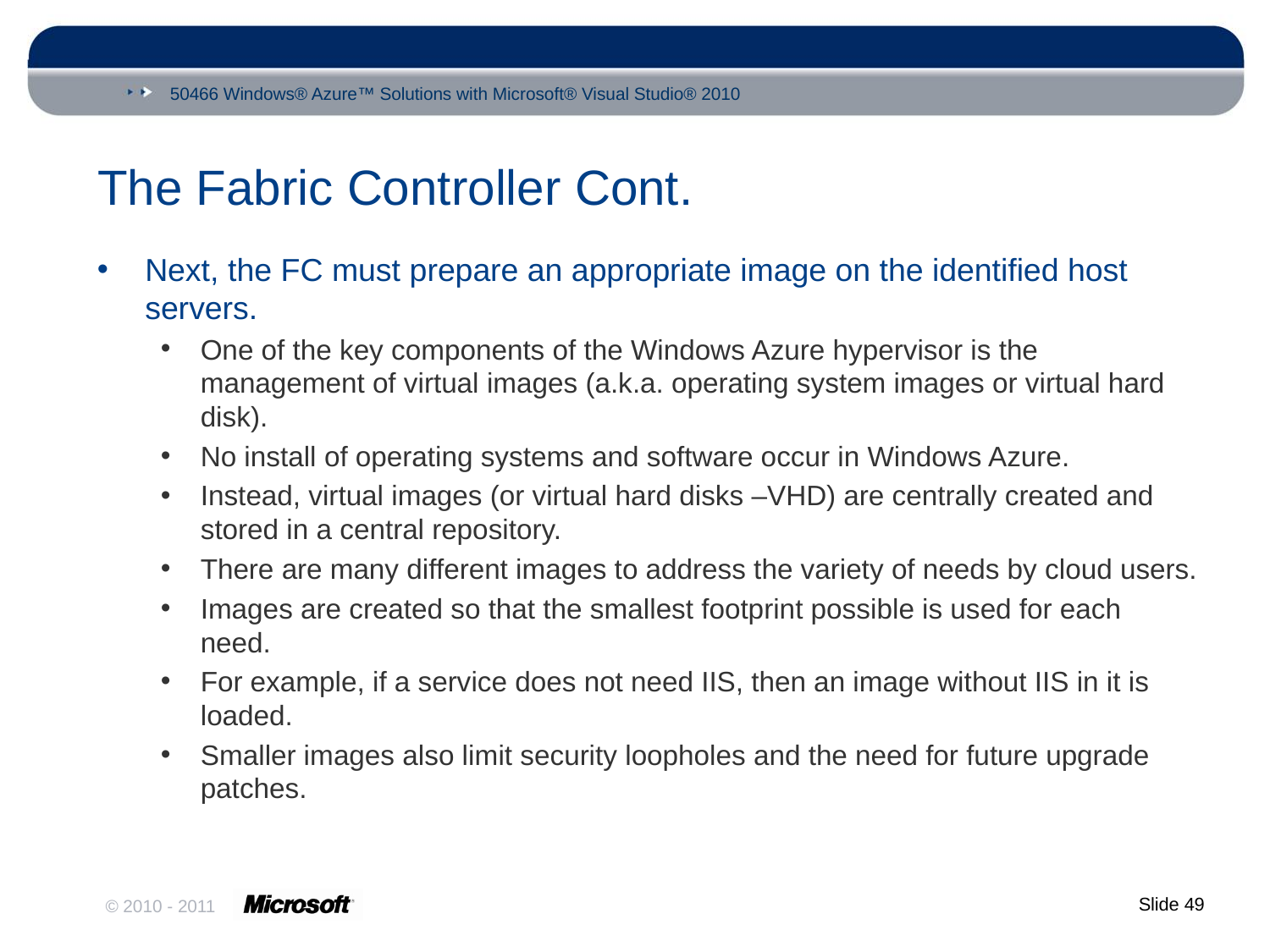

# The Fabric Controller Cont.
Next, the FC must prepare an appropriate image on the identified host servers.
One of the key components of the Windows Azure hypervisor is the management of virtual images (a.k.a. operating system images or virtual hard disk).
No install of operating systems and software occur in Windows Azure.
Instead, virtual images (or virtual hard disks –VHD) are centrally created and stored in a central repository.
There are many different images to address the variety of needs by cloud users.
Images are created so that the smallest footprint possible is used for each need.
For example, if a service does not need IIS, then an image without IIS in it is loaded.
Smaller images also limit security loopholes and the need for future upgrade patches.